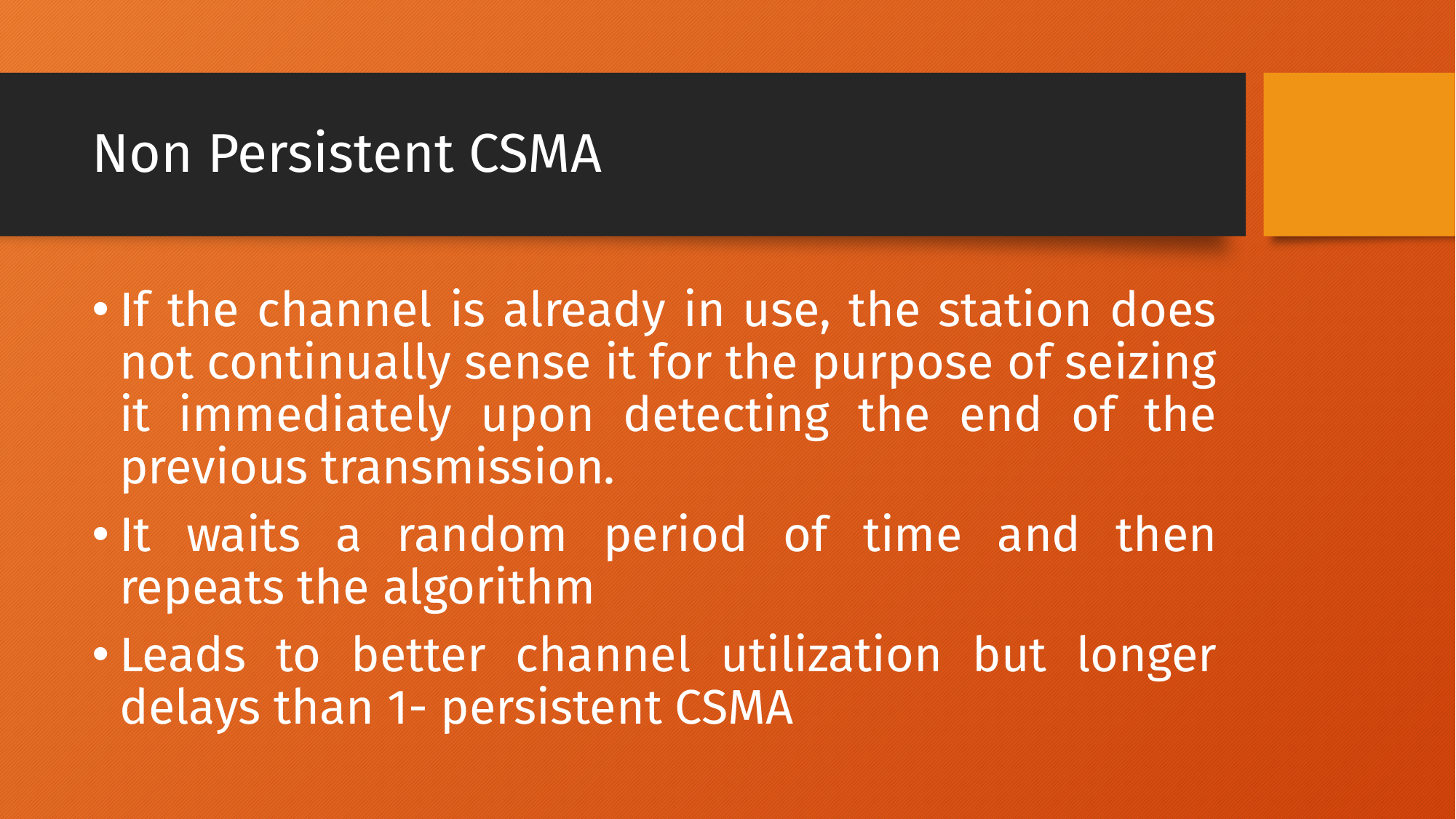

# Non Persistent CSMA
If the channel is already in use, the station does not continually sense it for the purpose of seizing it immediately upon detecting the end of the previous transmission.
It waits a random period of time and then repeats the algorithm
Leads to better channel utilization but longer delays than 1- persistent CSMA